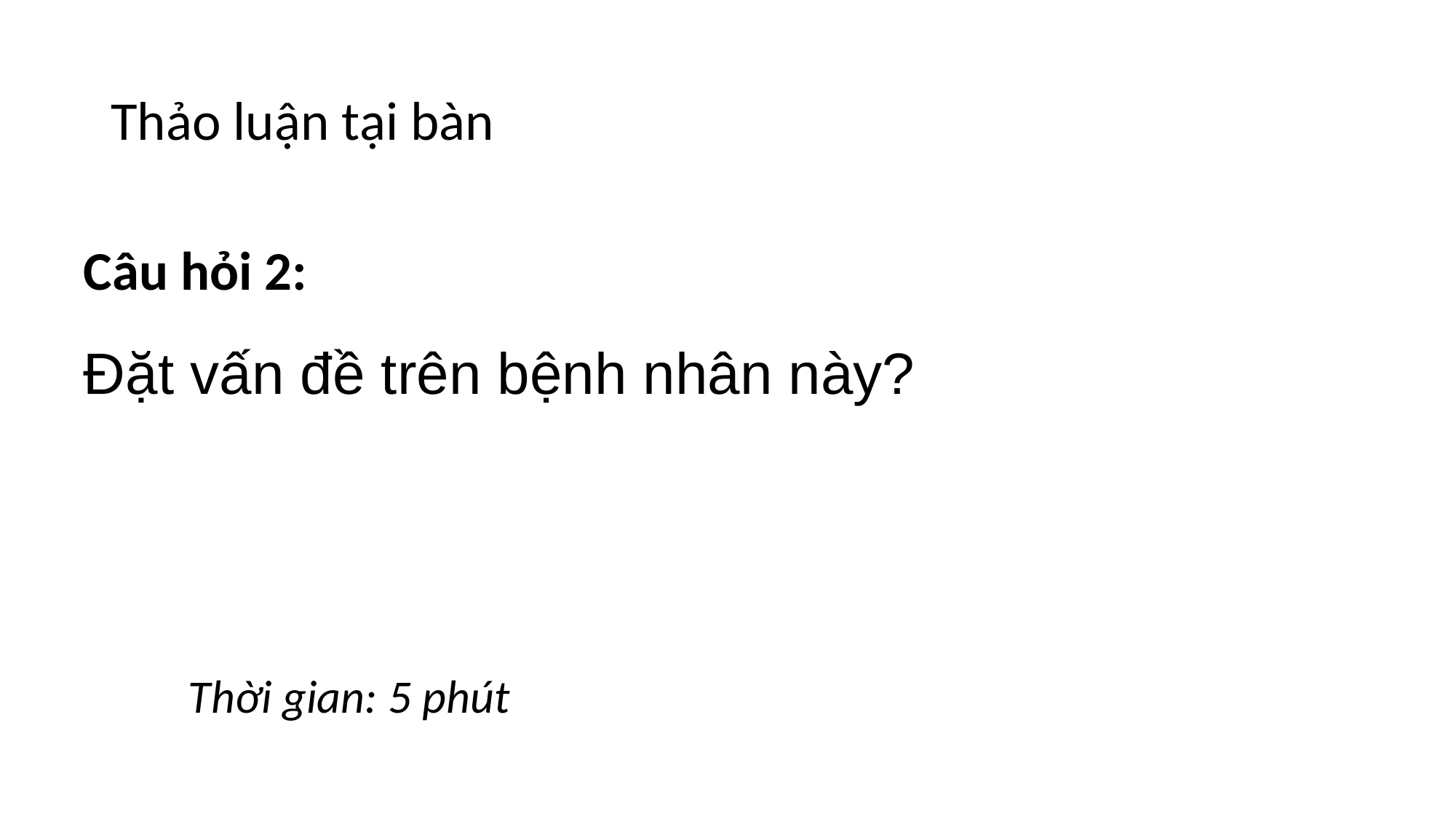

# Thảo luận tại bàn
Câu hỏi 2:
Đặt vấn đề trên bệnh nhân này?

						Thời gian: 5 phút